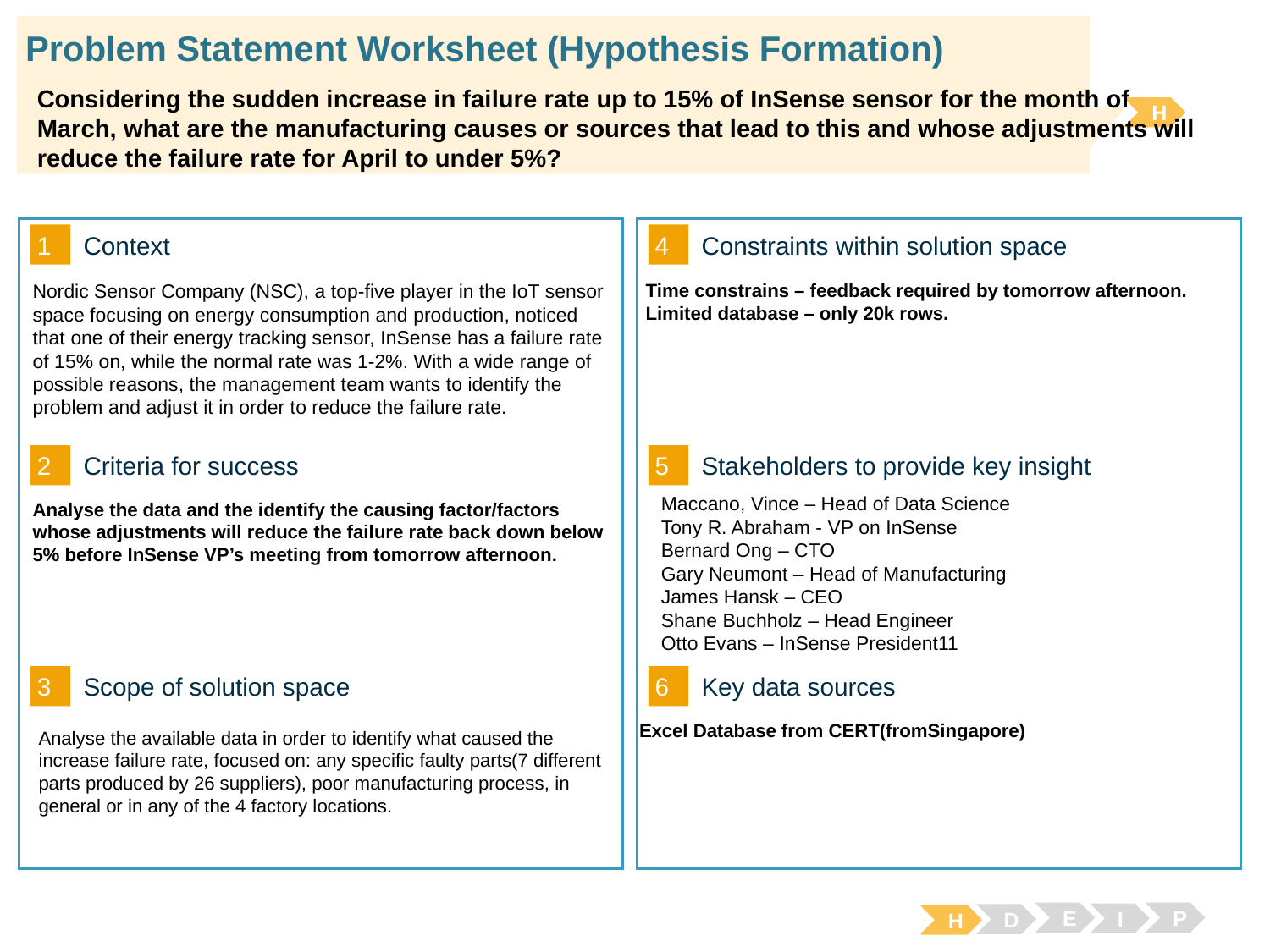

# Problem Statement Worksheet (Hypothesis Formation)
Considering the sudden increase in failure rate up to 15% of InSense sensor for the month of March, what are the manufacturing causes or sources that lead to this and whose adjustments will reduce the failure rate for April to under 5%?
H

1
4
Context
Constraints within solution space
Time constrains – feedback required by tomorrow afternoon.
Limited database – only 20k rows.

Nordic Sensor Company (NSC), a top-five player in the IoT sensor space focusing on energy consumption and production, noticed that one of their energy tracking sensor, InSense has a failure rate of 15% on, while the normal rate was 1-2%. With a wide range of possible reasons, the management team wants to identify the problem and adjust it in order to reduce the failure rate.
2
5
Criteria for success
Stakeholders to provide key insight
Maccano, Vince – Head of Data Science
Tony R. Abraham - VP on InSense
Bernard Ong – CTO
Gary Neumont – Head of Manufacturing
James Hansk – CEO
Shane Buchholz – Head Engineer
Otto Evans – InSense President11
Analyse the data and the identify the causing factor/factors whose adjustments will reduce the failure rate back down below 5% before InSense VP’s meeting from tomorrow afternoon.
3
6
Key data sources
Scope of solution space
Excel Database from CERT(fromSingapore)

Analyse the available data in order to identify what caused the increase failure rate, focused on: any specific faulty parts(7 different parts produced by 26 suppliers), poor manufacturing process, in general or in any of the 4 factory locations.
E
P
I
D
H